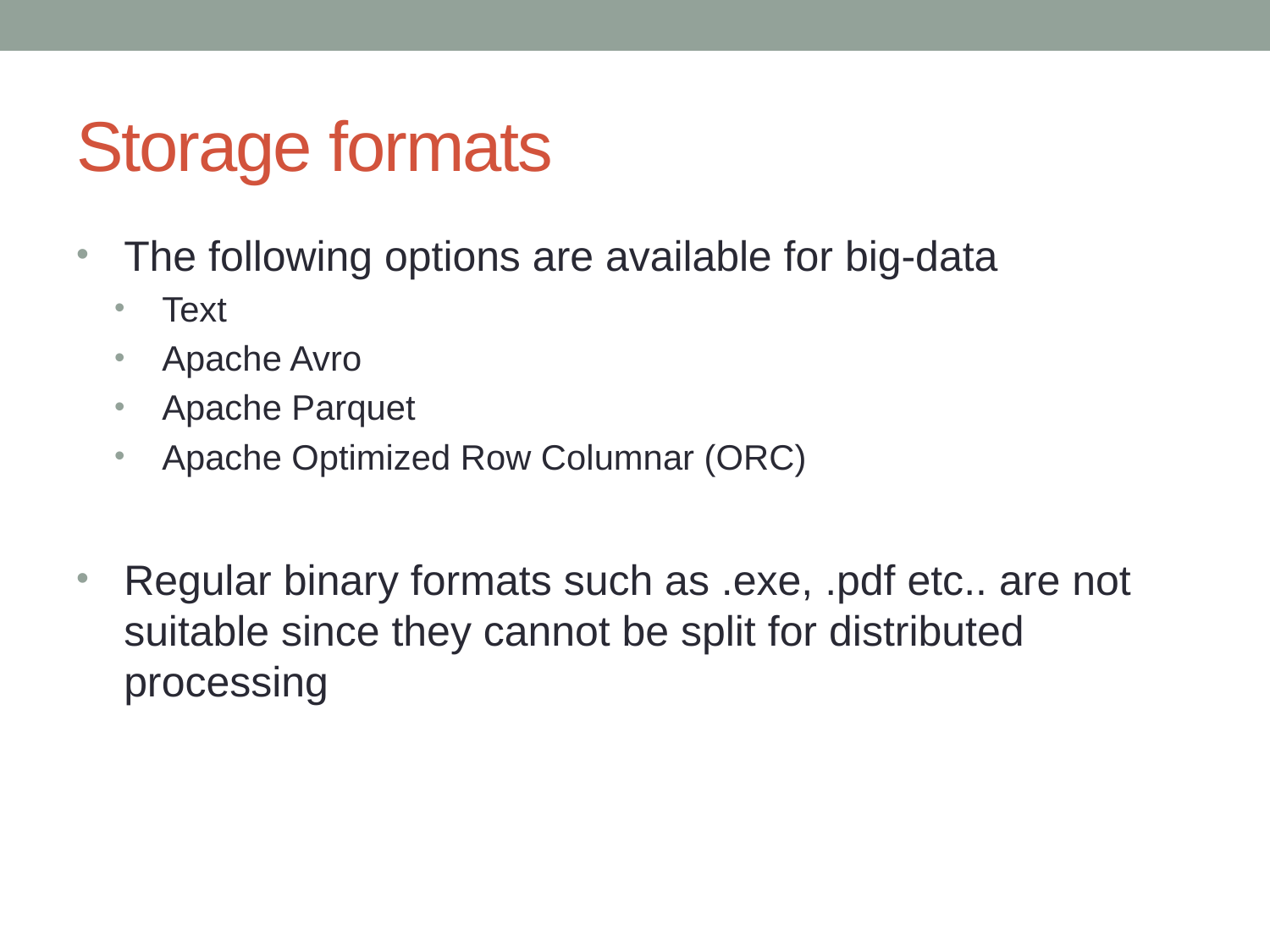

# Storage formats
The following options are available for big-data
Text
Apache Avro
Apache Parquet
Apache Optimized Row Columnar (ORC)

Regular binary formats such as .exe, .pdf etc.. are not suitable since they cannot be split for distributed processing